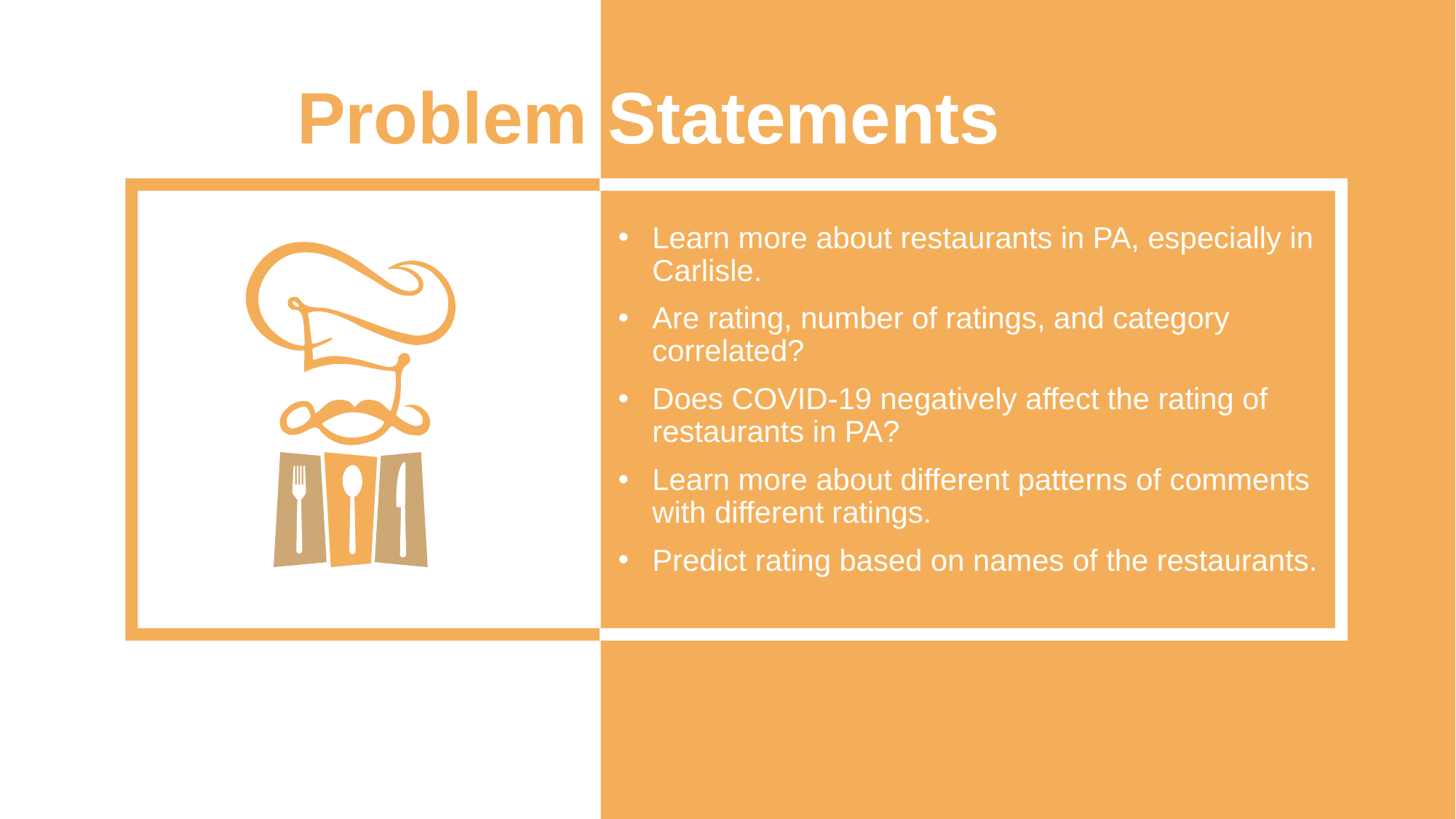

Problem Statements
Learn more about restaurants in PA, especially in Carlisle.
Are rating, number of ratings, and category correlated?
Does COVID-19 negatively affect the rating of restaurants in PA?
Learn more about different patterns of comments with different ratings.
Predict rating based on names of the restaurants.